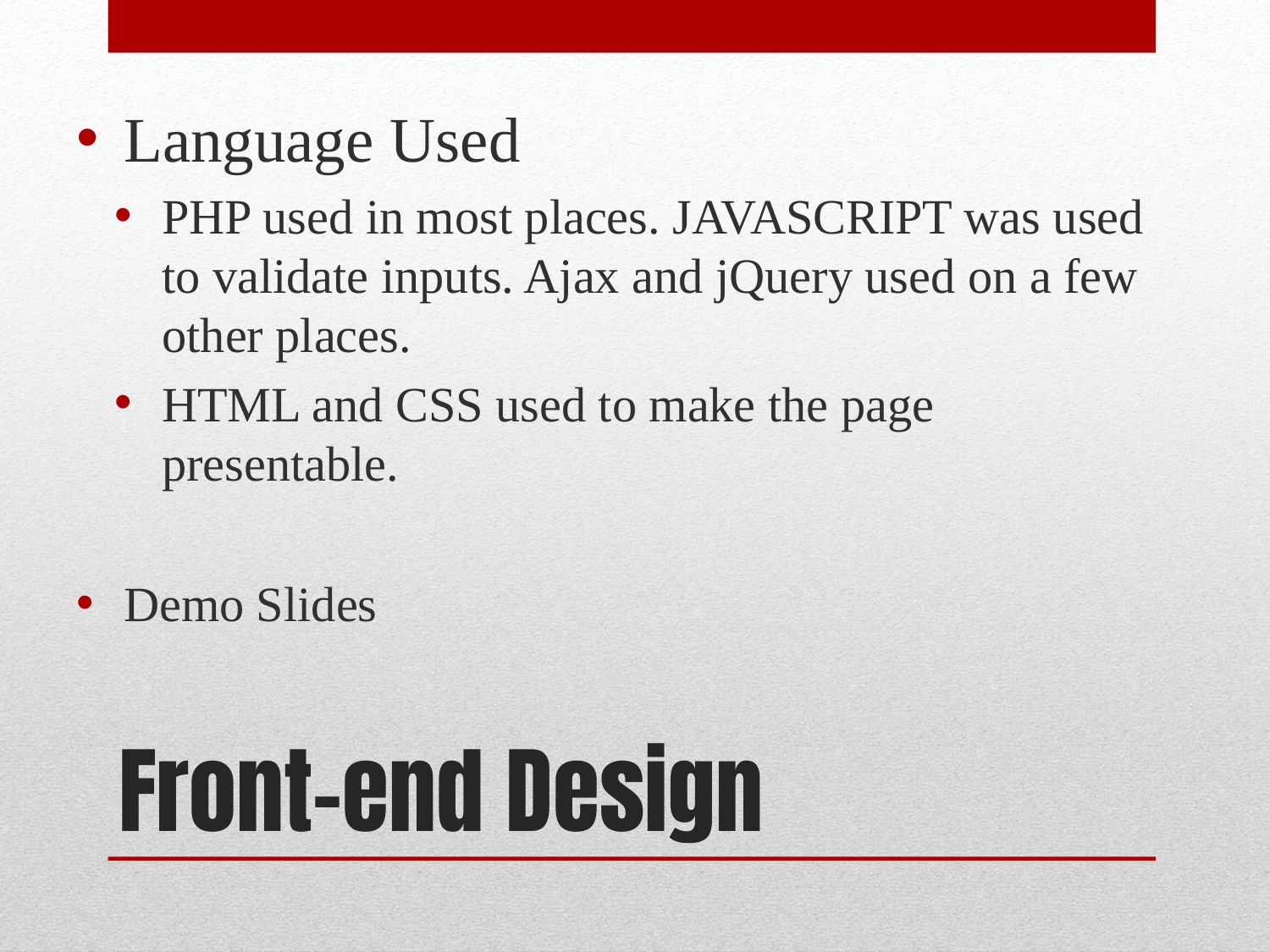

Language Used
PHP used in most places. JAVASCRIPT was used to validate inputs. Ajax and jQuery used on a few other places.
HTML and CSS used to make the page presentable.

Demo Slides
# Front-end Design